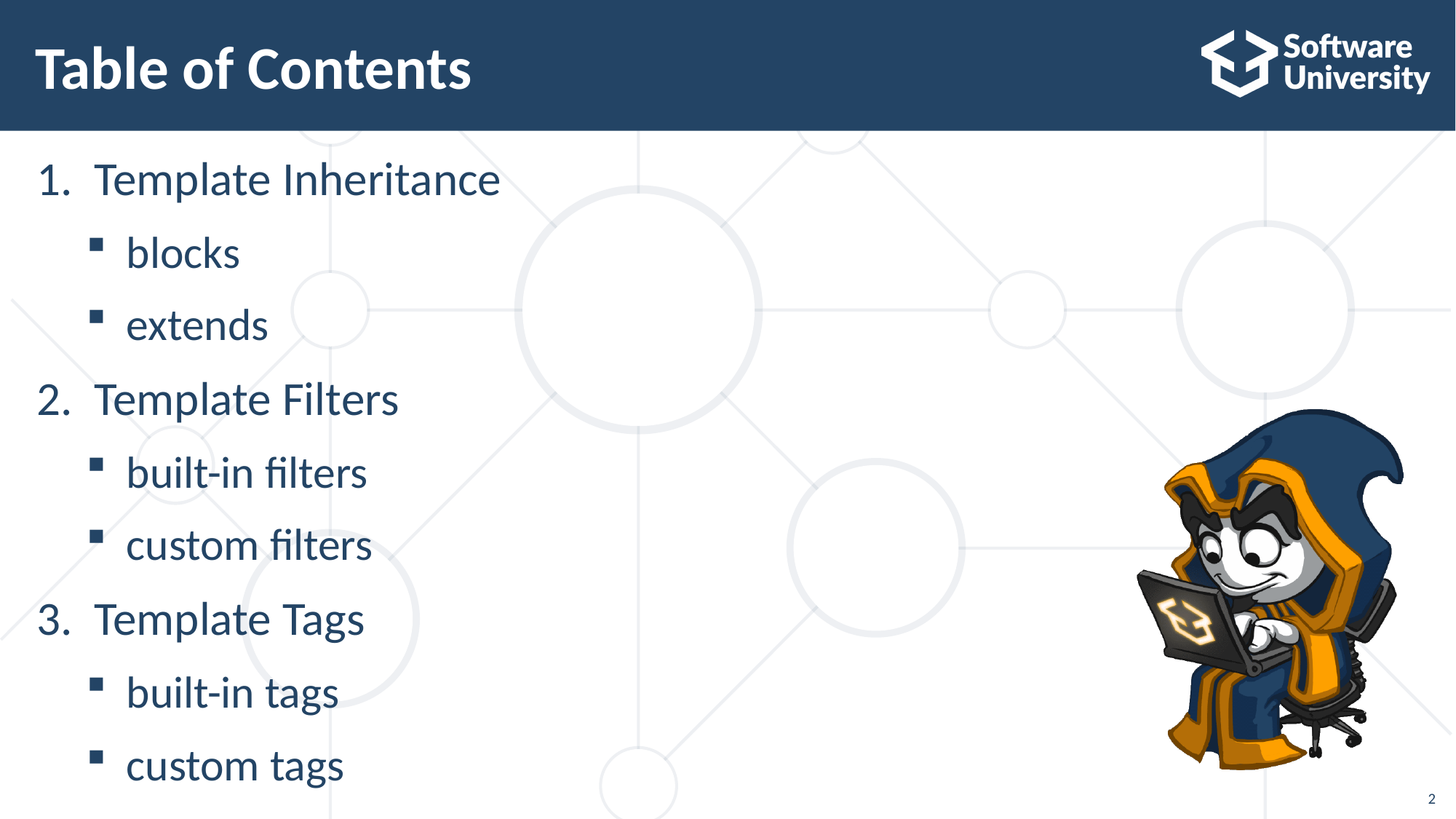

# Table of Contents
Template Inheritance
blocks
extends
Template Filters
built-in filters
custom filters
Template Tags
built-in tags
custom tags
2